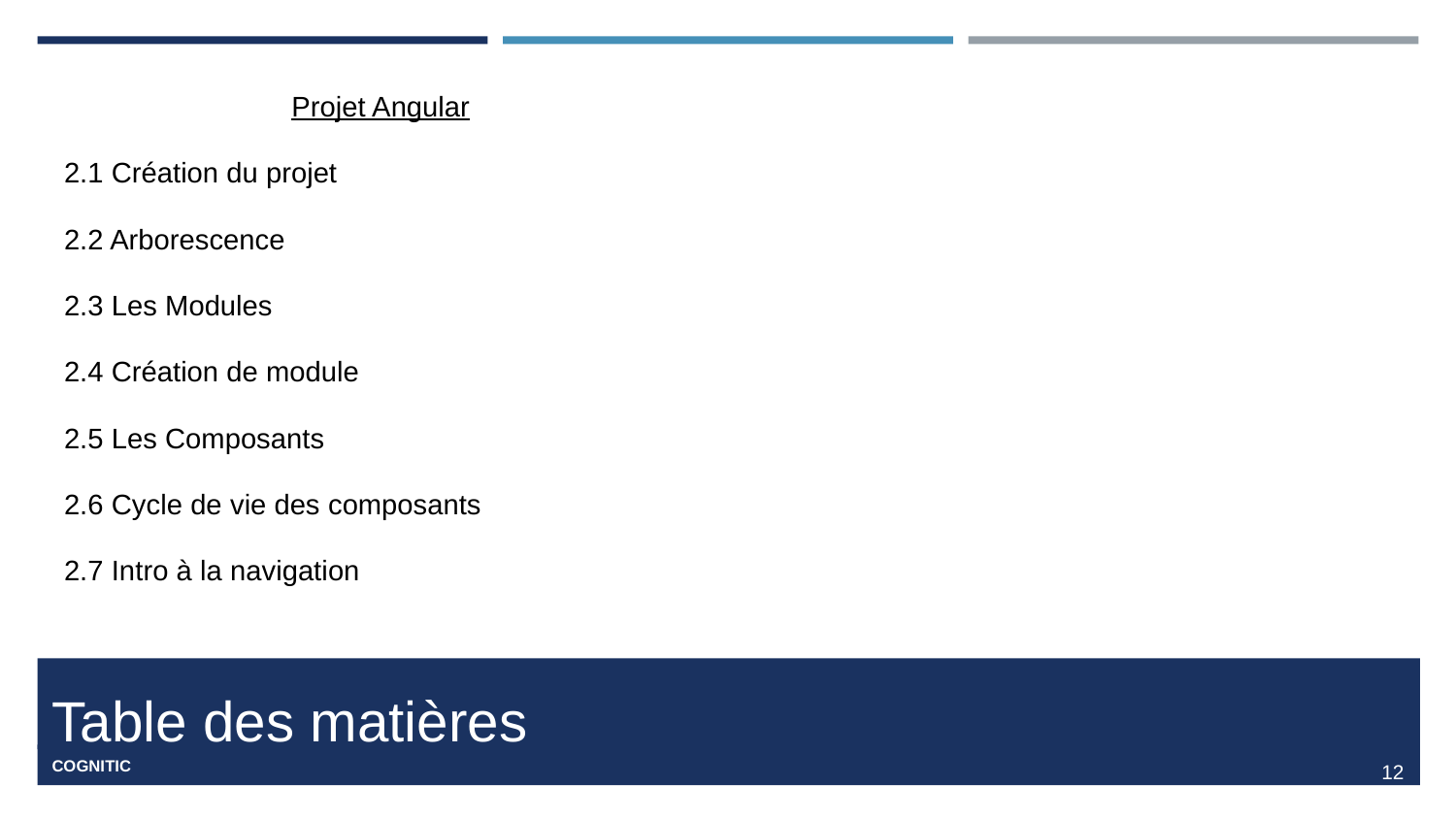

Projet Angular
2.1 Création du projet
2.2 Arborescence
2.3 Les Modules
2.4 Création de module
2.5 Les Composants
2.6 Cycle de vie des composants
2.7 Intro à la navigation

#
12